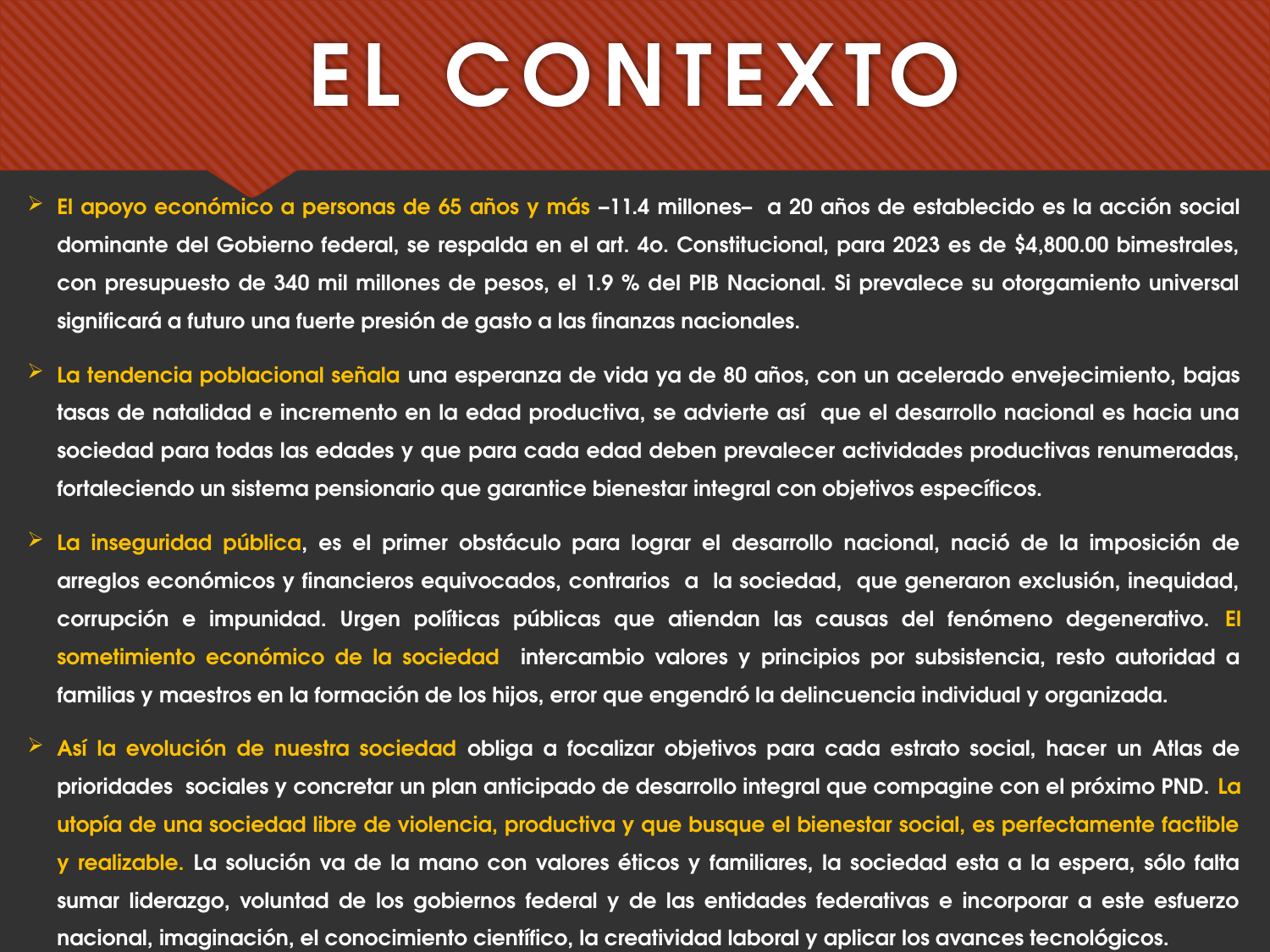

# EL CONTEXTO
El apoyo económico a personas de 65 años y más –11.4 millones–  a 20 años de establecido es la acción social dominante del Gobierno federal, se respalda en el art. 4o. Constitucional, para 2023 es de $4,800.00 bimestrales, con presupuesto de 340 mil millones de pesos, el 1.9 % del PIB Nacional. Si prevalece su otorgamiento universal significará a futuro una fuerte presión de gasto a las finanzas nacionales.
La tendencia poblacional señala una esperanza de vida ya de 80 años, con un acelerado envejecimiento, bajas tasas de natalidad e incremento en la edad productiva, se advierte así  que el desarrollo nacional es hacia una sociedad para todas las edades y que para cada edad deben prevalecer actividades productivas renumeradas, fortaleciendo un sistema pensionario que garantice bienestar integral con objetivos específicos.
La inseguridad pública, es el primer obstáculo para lograr el desarrollo nacional, nació de la imposición de arreglos económicos y financieros equivocados, contrarios  a  la sociedad,  que generaron exclusión, inequidad, corrupción e impunidad. Urgen políticas públicas que atiendan las causas del fenómeno degenerativo. El sometimiento económico de la sociedad  intercambio valores y principios por subsistencia, resto autoridad a familias y maestros en la formación de los hijos, error que engendró la delincuencia individual y organizada.
Así la evolución de nuestra sociedad obliga a focalizar objetivos para cada estrato social, hacer un Atlas de prioridades  sociales y concretar un plan anticipado de desarrollo integral que compagine con el próximo PND. La utopía de una sociedad libre de violencia, productiva y que busque el bienestar social, es perfectamente factible y realizable. La solución va de la mano con valores éticos y familiares, la sociedad esta a la espera, sólo falta sumar liderazgo, voluntad de los gobiernos federal y de las entidades federativas e incorporar a este esfuerzo nacional, imaginación, el conocimiento científico, la creatividad laboral y aplicar los avances tecnológicos.